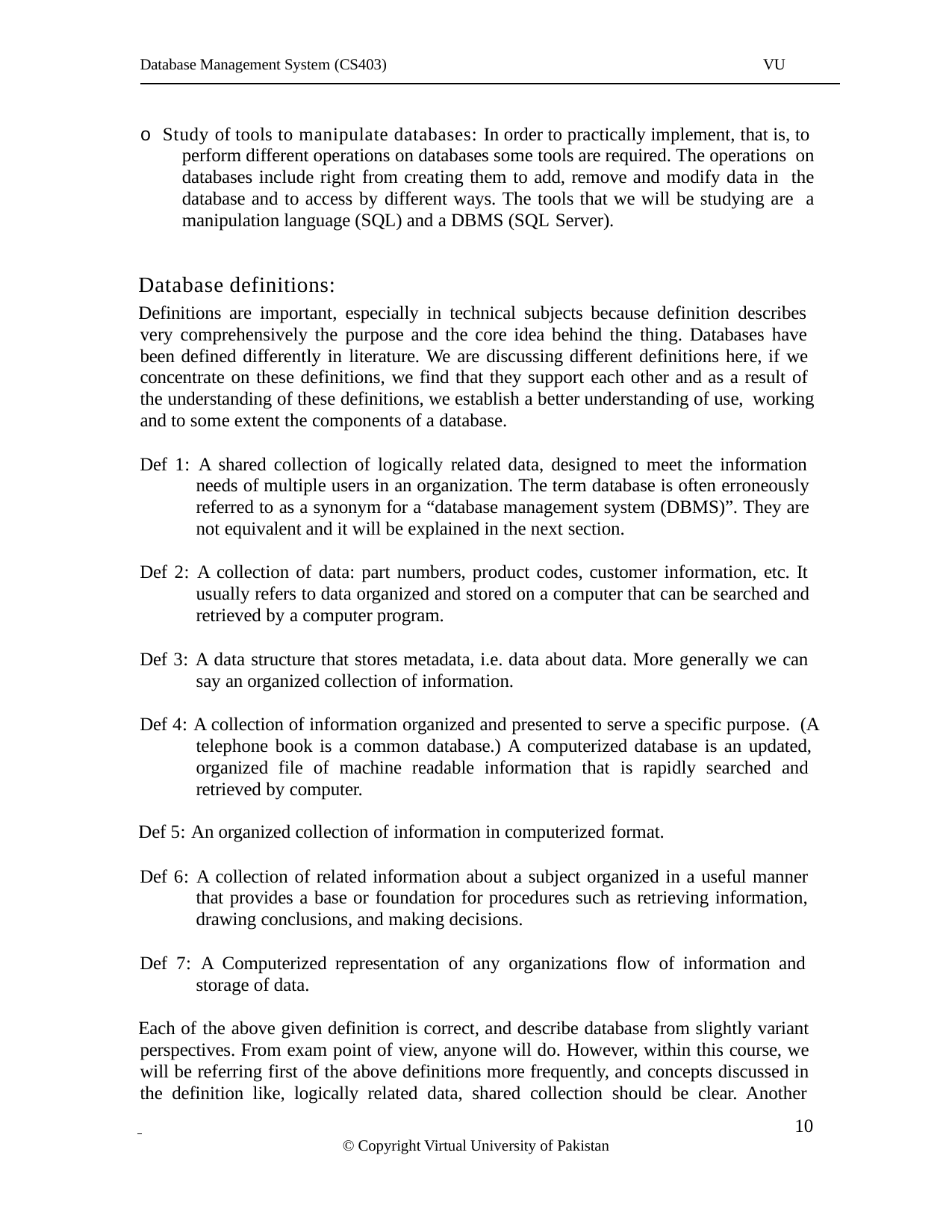

Database Management System (CS403)
VU

o Study of tools to manipulate databases: In order to practically implement, that is, to  perform different operations on databases some tools are required. The operations  on databases include right from creating them to add, remove and modify data in  the database and to access by different ways. The tools that we will be studying are  a manipulation language (SQL) and a DBMS (SQL Server).

Database definitions:
Definitions are important, especially in technical subjects because definition describes  very comprehensively the purpose and the core idea behind the thing. Databases have  been defined differently in literature. We are discussing different definitions here, if we  concentrate on these definitions, we find that they support each other and as a result of  the understanding of these definitions, we establish a better understanding of use,  working and to some extent the components of a database.

Def 1: A shared collection of logically related data, designed to meet the information  needs of multiple users in an organization. The term database is often erroneously  referred to as a synonym for a “database management system (DBMS)”. They are  not equivalent and it will be explained in the next section.

Def 2: A collection of data: part numbers, product codes, customer information, etc. It  usually refers to data organized and stored on a computer that can be searched and  retrieved by a computer program.

Def 3: A data structure that stores metadata, i.e. data about data. More generally we can  say an organized collection of information.

Def 4: A collection of information organized and presented to serve a specific purpose.  (A telephone book is a common database.) A computerized database is an updated,  organized file of machine readable information that is rapidly searched and  retrieved by computer.

Def 5: An organized collection of information in computerized format.

Def 6: A collection of related information about a subject organized in a useful manner  that provides a base or foundation for procedures such as retrieving information,  drawing conclusions, and making decisions.

Def 7: A Computerized representation of any organizations flow of information and  storage of data.

Each of the above given definition is correct, and describe database from slightly variant  perspectives. From exam point of view, anyone will do. However, within this course, we  will be referring first of the above definitions more frequently, and concepts discussed in  the  definition  like,  logically  related  data,  shared  collection  should  be  clear. Another
 	 10
© Copyright Virtual University of Pakistan